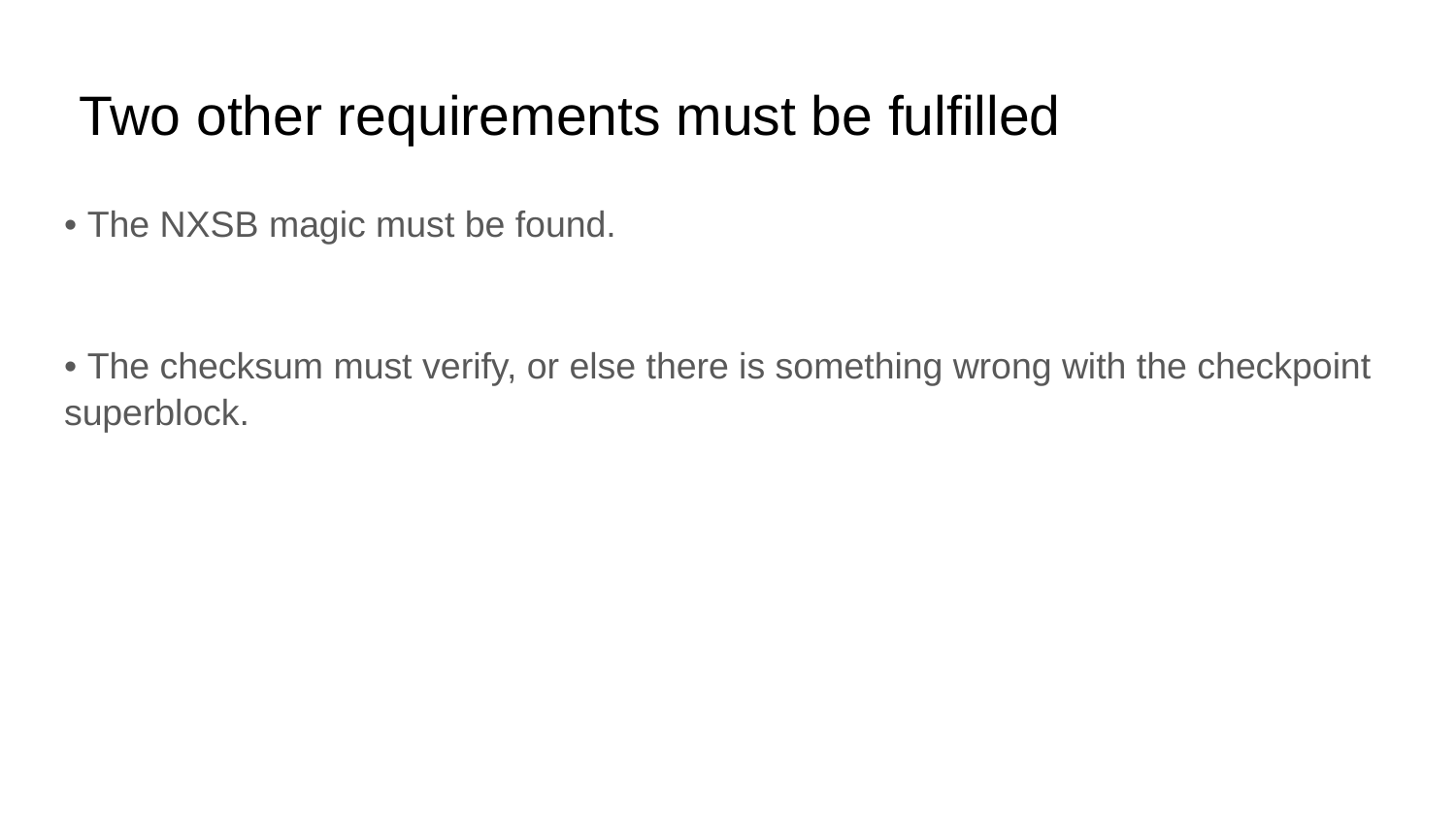

# Two other requirements must be fulfilled
• The NXSB magic must be found.

• The checksum must verify, or else there is something wrong with the checkpoint superblock.